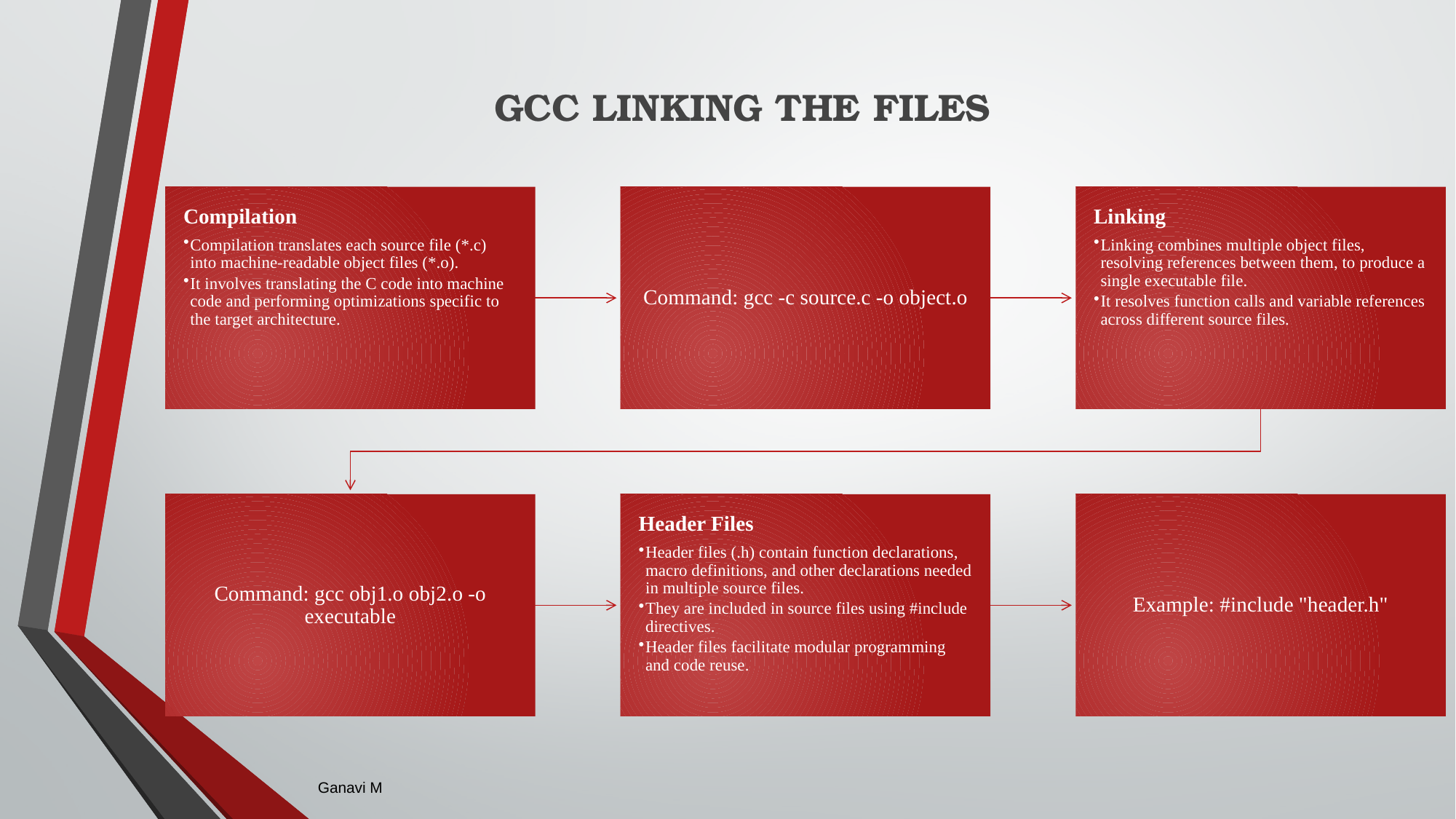

GCC LINKING THE FILES​

Compilation
Compilation translates each source file (*.c) into machine-readable object files (*.o).
It involves translating the C code into machine code and performing optimizations specific to the target architecture.

Command: gcc -c source.c -o object.o

Linking
Linking combines multiple object files, resolving references between them, to produce a single executable file.
It resolves function calls and variable references across different source files.

Command: gcc obj1.o obj2.o -o executable

Header Files
Header files (.h) contain function declarations, macro definitions, and other declarations needed in multiple source files.
They are included in source files using #include directives.
Header files facilitate modular programming and code reuse.
Example: #include "header.h"
Ganavi M